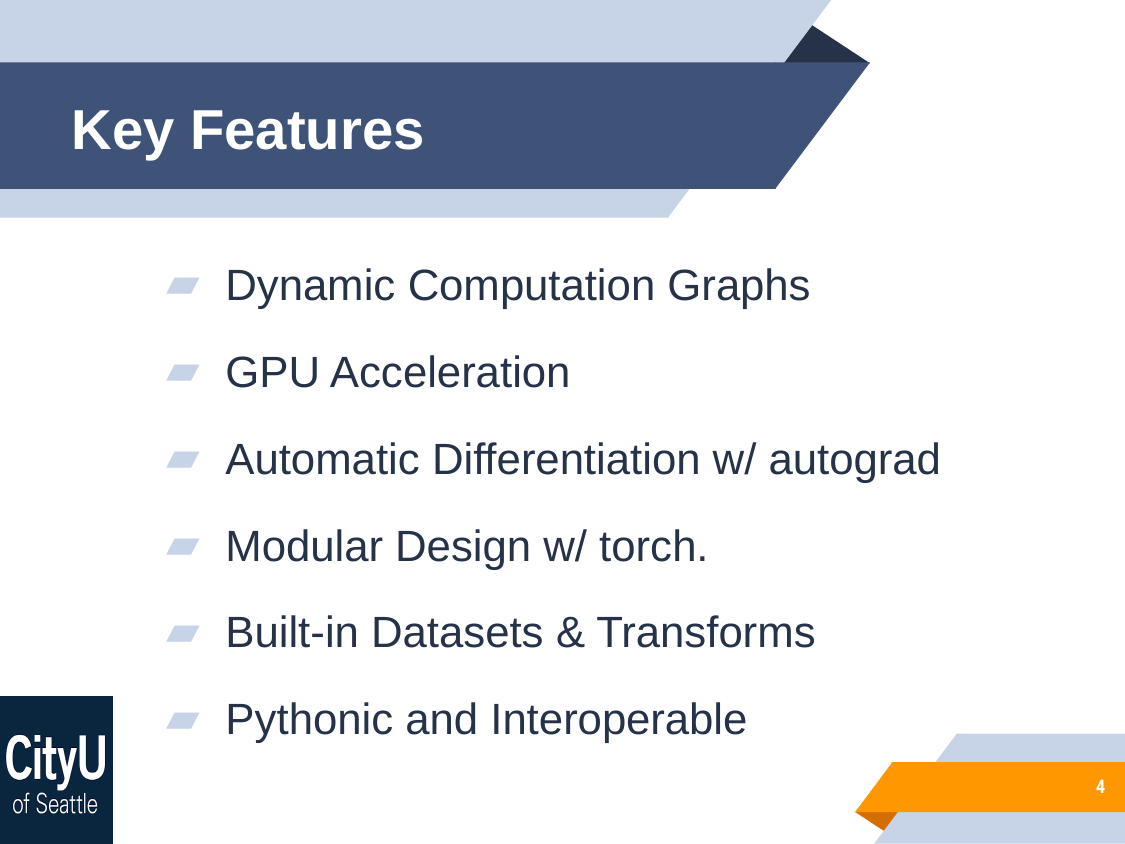

# Key Features
 Dynamic Computation Graphs
 GPU Acceleration
 Automatic Differentiation w/ autograd
 Modular Design w/ torch.
 Built-in Datasets & Transforms
 Pythonic and Interoperable
4